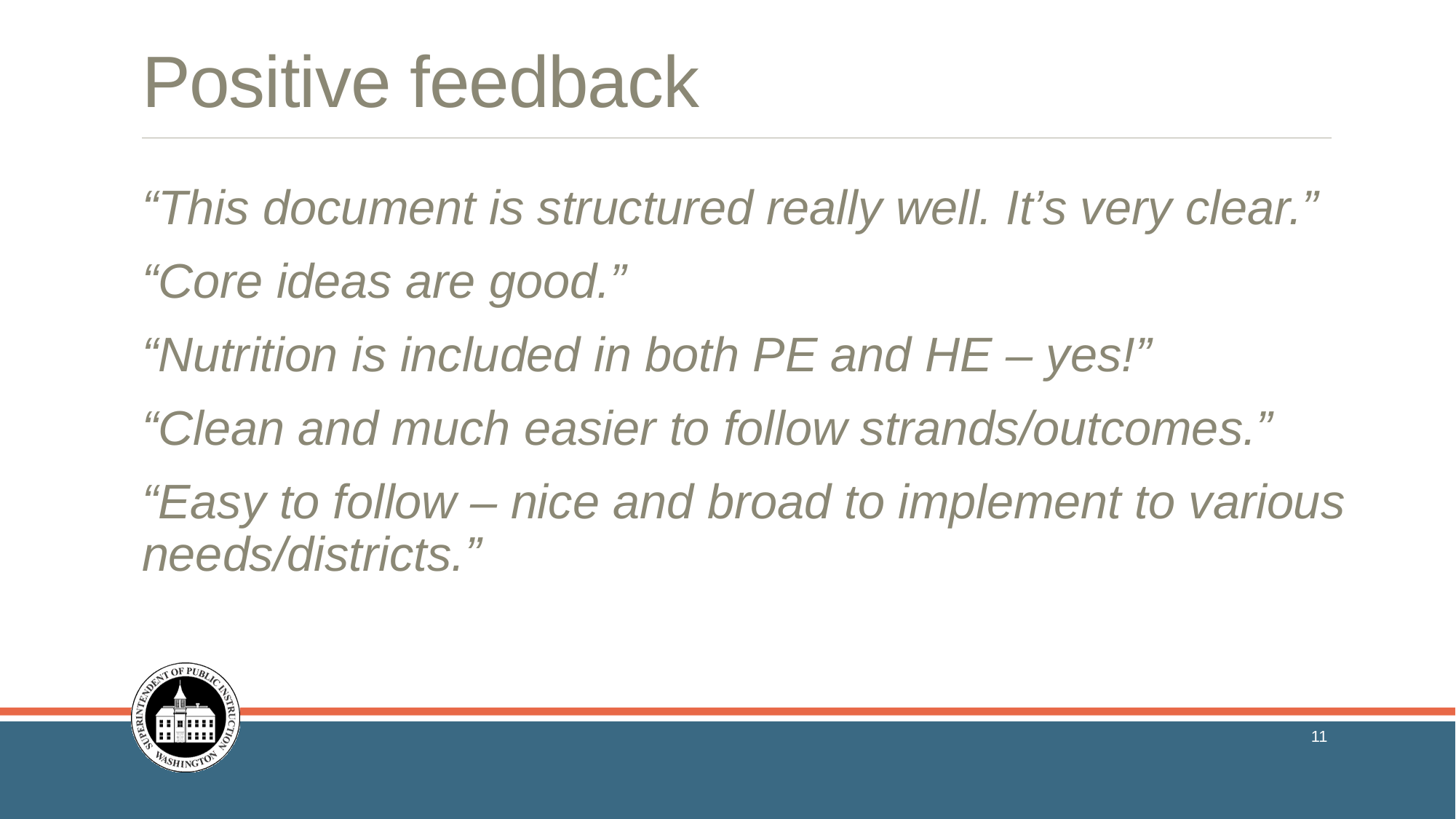

# Positive feedback
“This document is structured really well. It’s very clear.”
“Core ideas are good.”
“Nutrition is included in both PE and HE – yes!”
“Clean and much easier to follow strands/outcomes.”
“Easy to follow – nice and broad to implement to various needs/districts.”
11